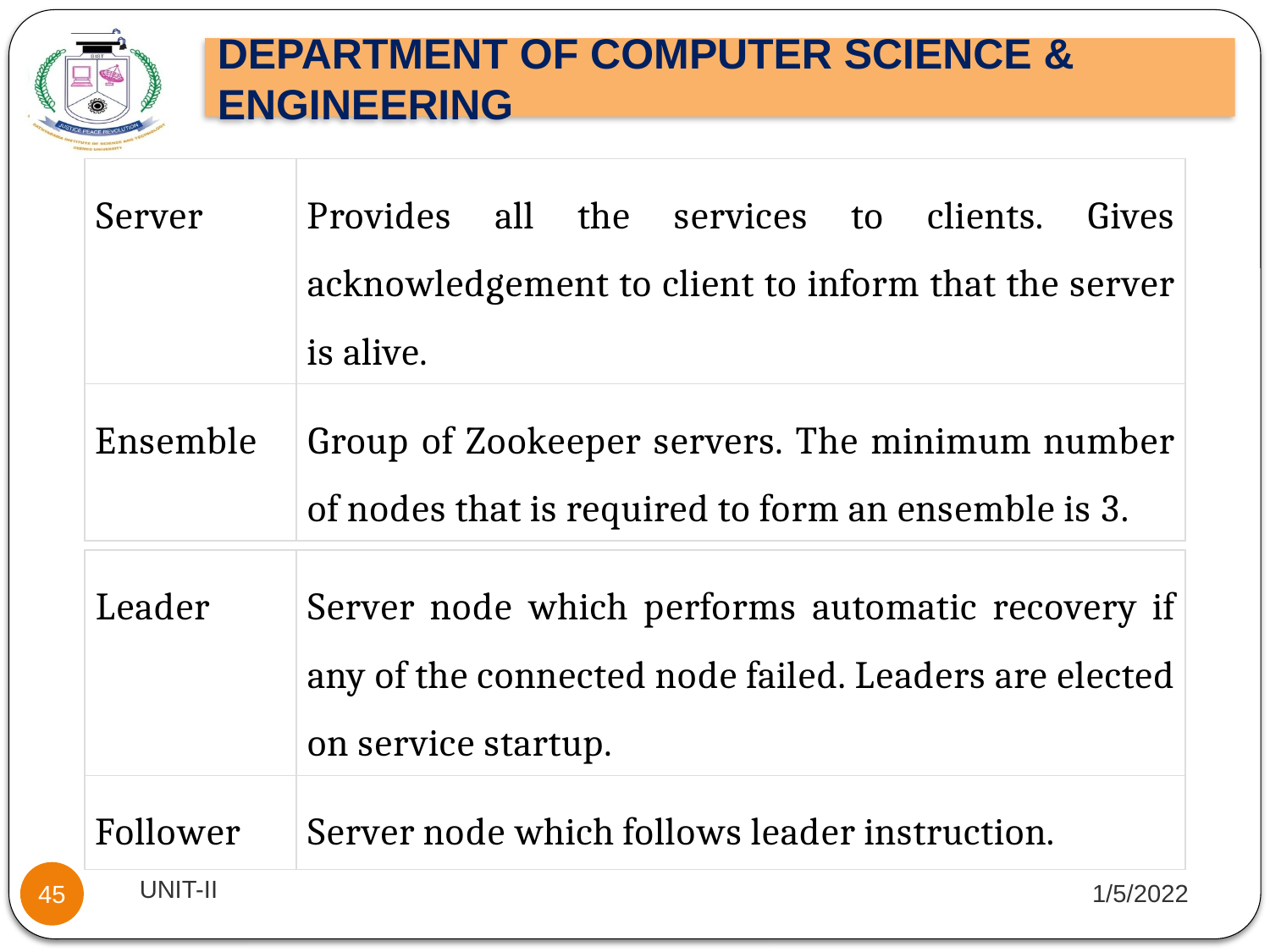

| Server | Provides all the services to clients. Gives acknowledgement to client to inform that the server is alive. |
| --- | --- |
| Ensemble | Group of Zookeeper servers. The minimum number of nodes that is required to form an ensemble is 3. |
| Leader | Server node which performs automatic recovery if any of the connected node failed. Leaders are elected on service startup. |
| --- | --- |
| Follower | Server node which follows leader instruction. |
UNIT-II
1/5/2022
45